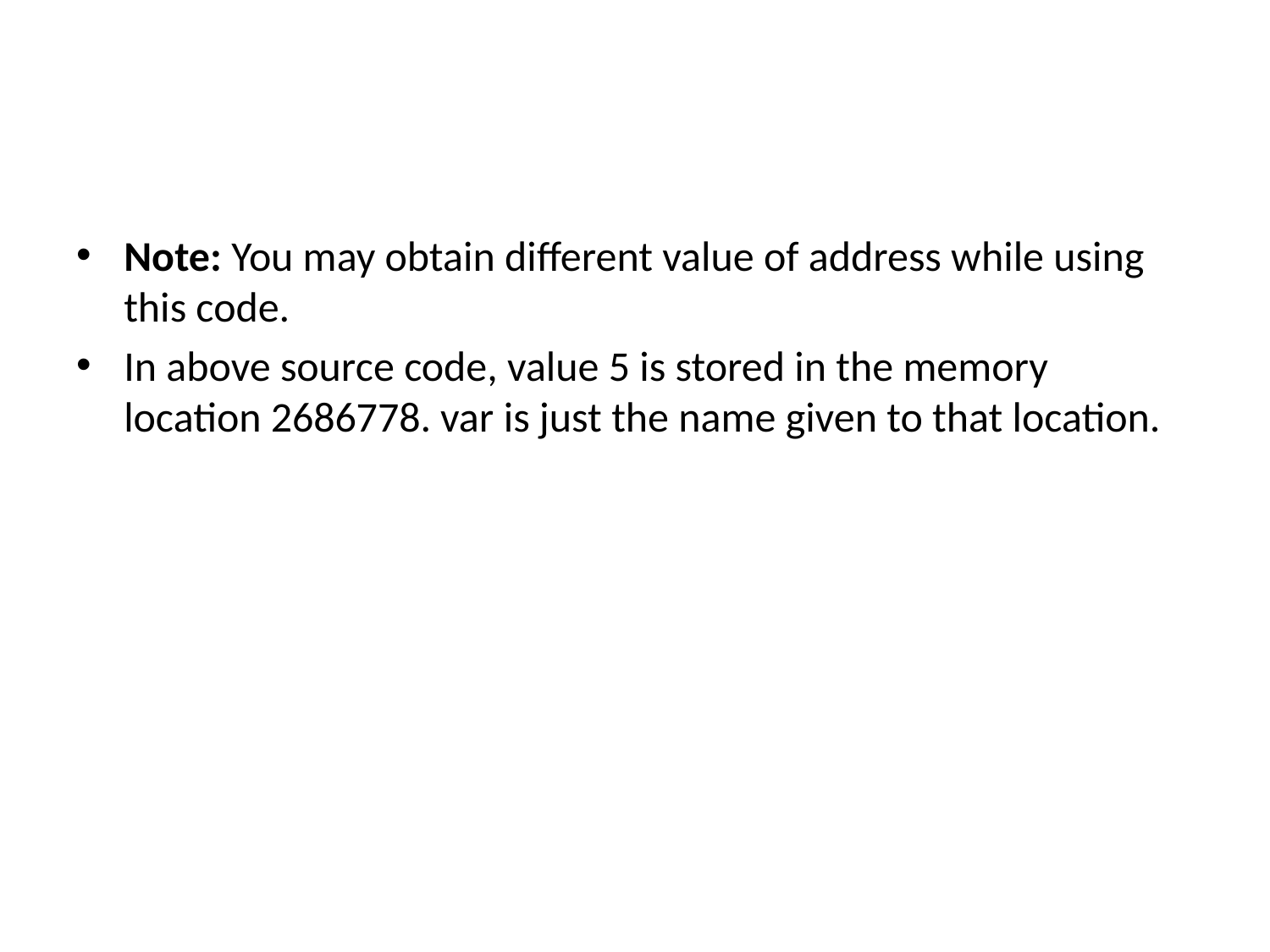

#
Note: You may obtain different value of address while using this code.
In above source code, value 5 is stored in the memory location 2686778. var is just the name given to that location.